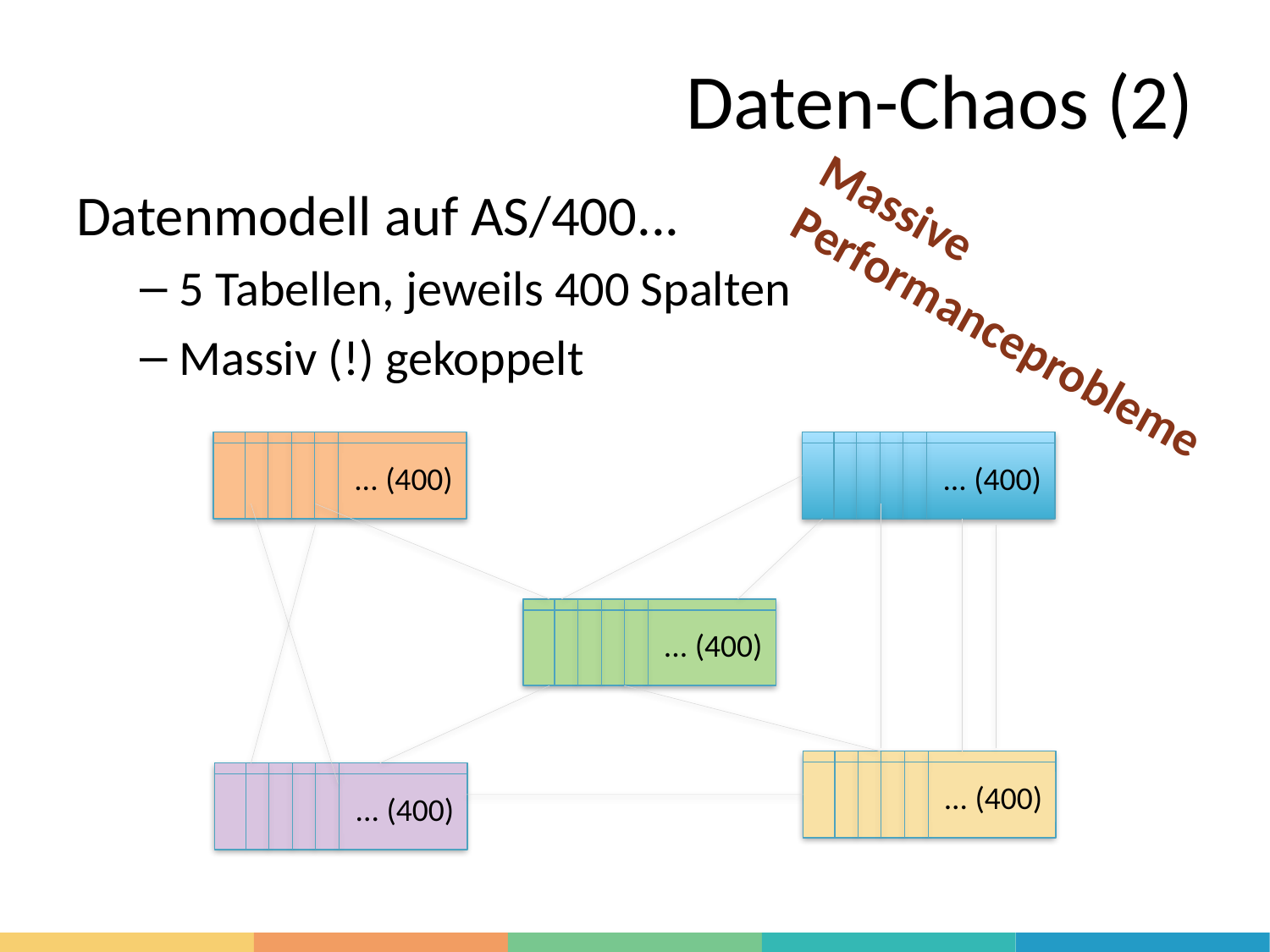

# Daten-Chaos (2)
Datenmodell auf AS/400...
5 Tabellen, jeweils 400 Spalten
Massiv (!) gekoppelt
Massive
Performanceprobleme

... (400)

... (400)

... (400)

... (400)

... (400)